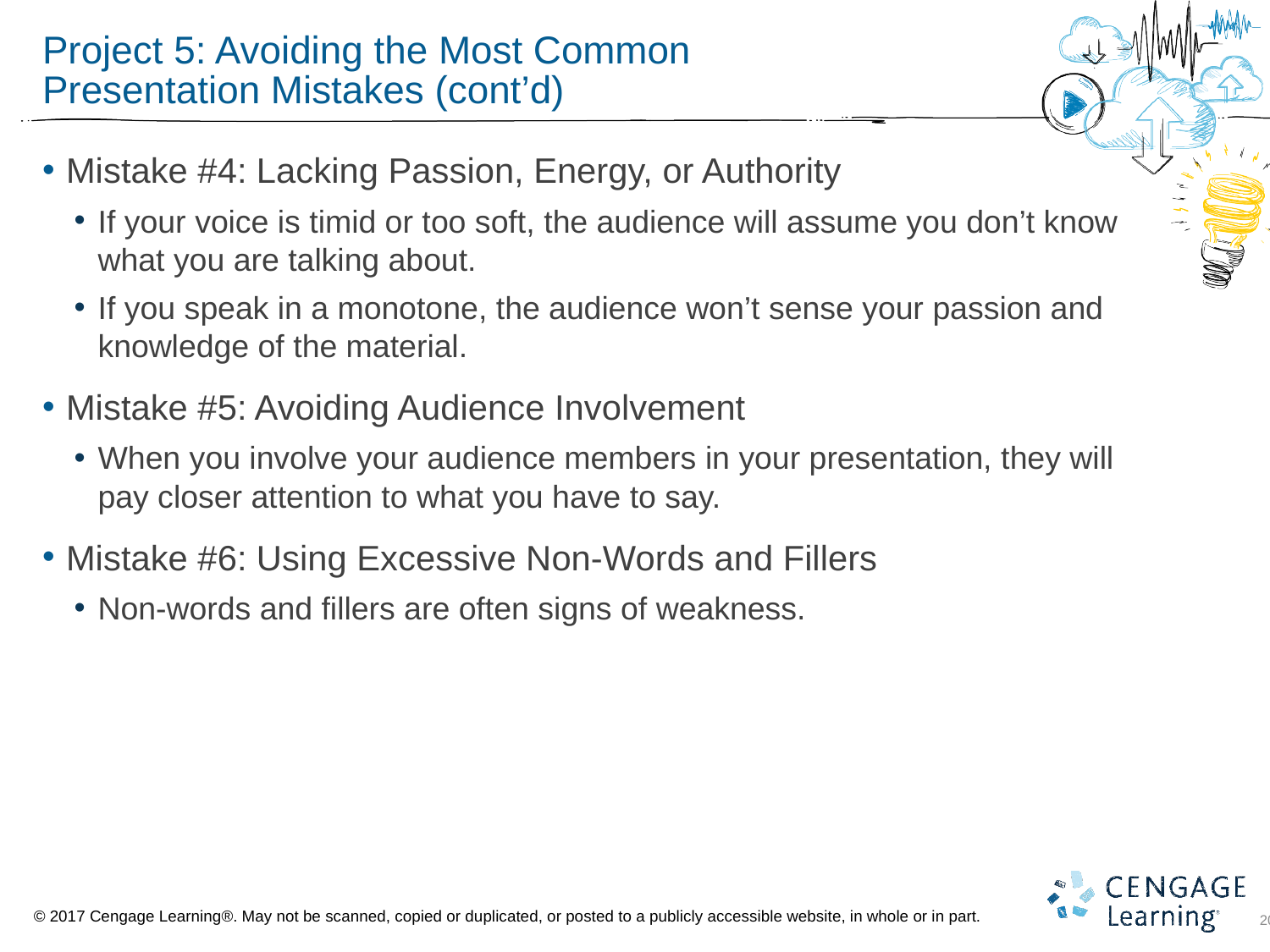

# Project 5: Avoiding the Most Common Presentation Mistakes (cont’d)
Mistake #4: Lacking Passion, Energy, or Authority
If your voice is timid or too soft, the audience will assume you don’t know what you are talking about.
If you speak in a monotone, the audience won’t sense your passion and knowledge of the material.
Mistake #5: Avoiding Audience Involvement
When you involve your audience members in your presentation, they will pay closer attention to what you have to say.
Mistake #6: Using Excessive Non-Words and Fillers
Non-words and fillers are often signs of weakness.